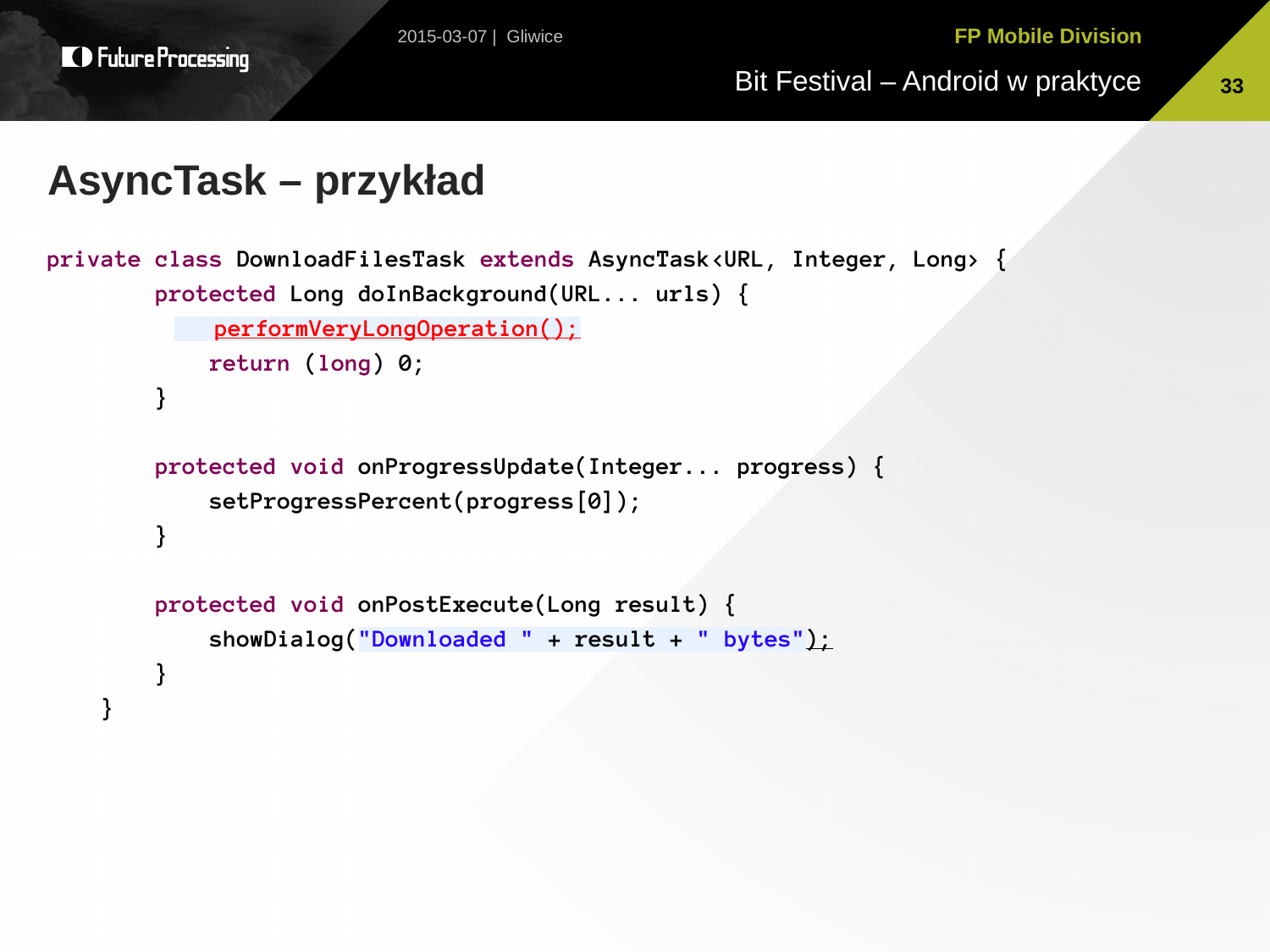

2015-03-07 |  Gliwice
33
AsyncTask – przykład

private class DownloadFilesTask extends AsyncTask<URL, Integer, Long> {
        protected Long doInBackground(URL... urls) {
	   performVeryLongOperation();
            return (long) 0;
        }

        protected void onProgressUpdate(Integer... progress) {
            setProgressPercent(progress[0]);
        }

        protected void onPostExecute(Long result) {
            showDialog("Downloaded " + result + " bytes");
        }
    }